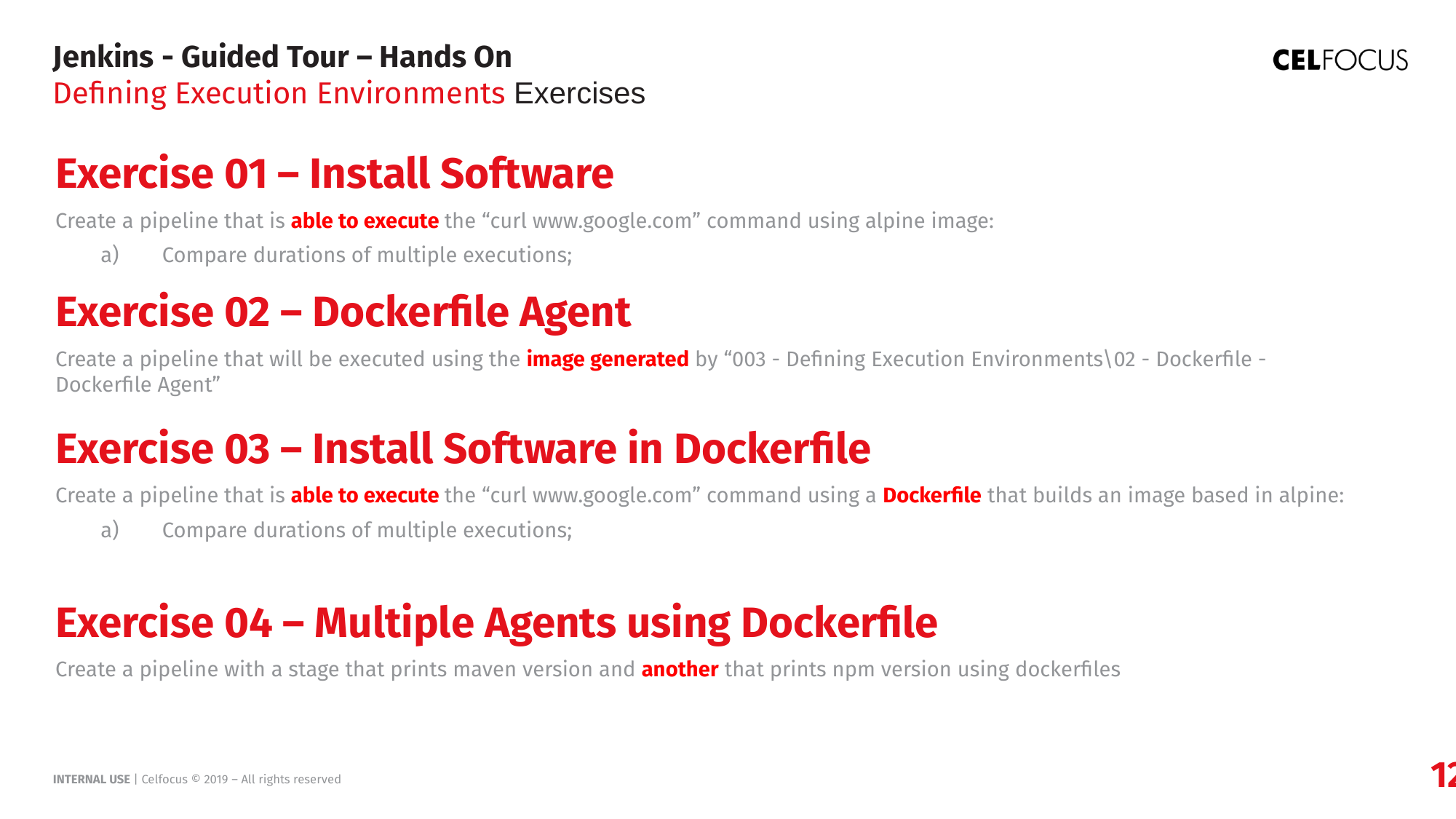

Jenkins - Guided Tour – Hands On
Defining Execution Environments Exercises
Exercise 01 – Install Software
Create a pipeline that is able to execute the “curl www.google.com” command using alpine image:
Compare durations of multiple executions;

Exercise 02 – Dockerfile Agent
Create a pipeline that will be executed using the image generated by “003 - Defining Execution Environments\02 - Dockerfile - Dockerfile Agent”
Exercise 03 – Install Software in Dockerfile
Create a pipeline that is able to execute the “curl www.google.com” command using a Dockerfile that builds an image based in alpine:
Compare durations of multiple executions;

Exercise 04 – Multiple Agents using Dockerfile
Create a pipeline with a stage that prints maven version and another that prints npm version using dockerfiles